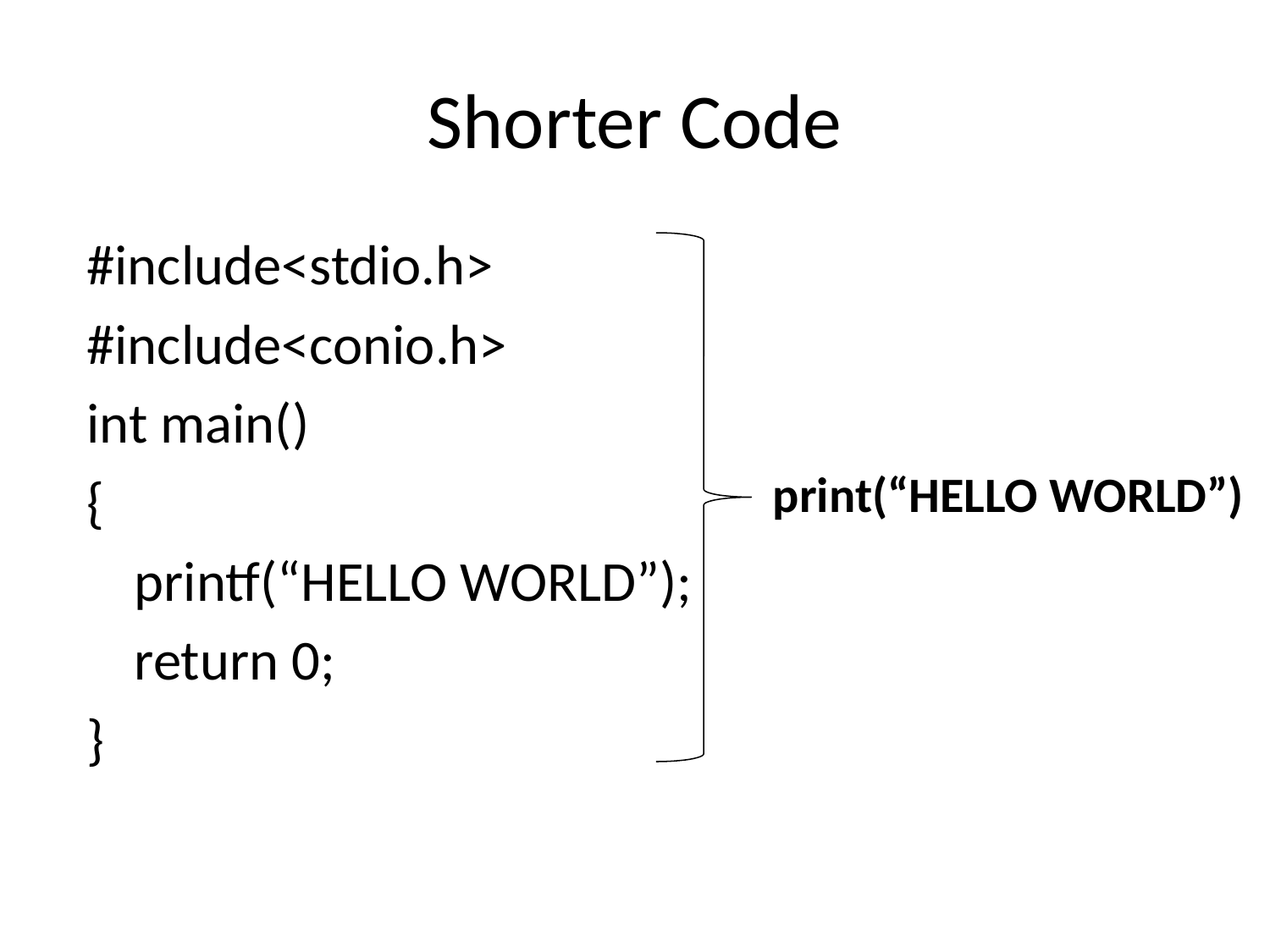

# Shorter Code
#include<stdio.h>
#include<conio.h>
int main()
{
	printf(“HELLO WORLD”);
	return 0;
}

print(“HELLO WORLD”)